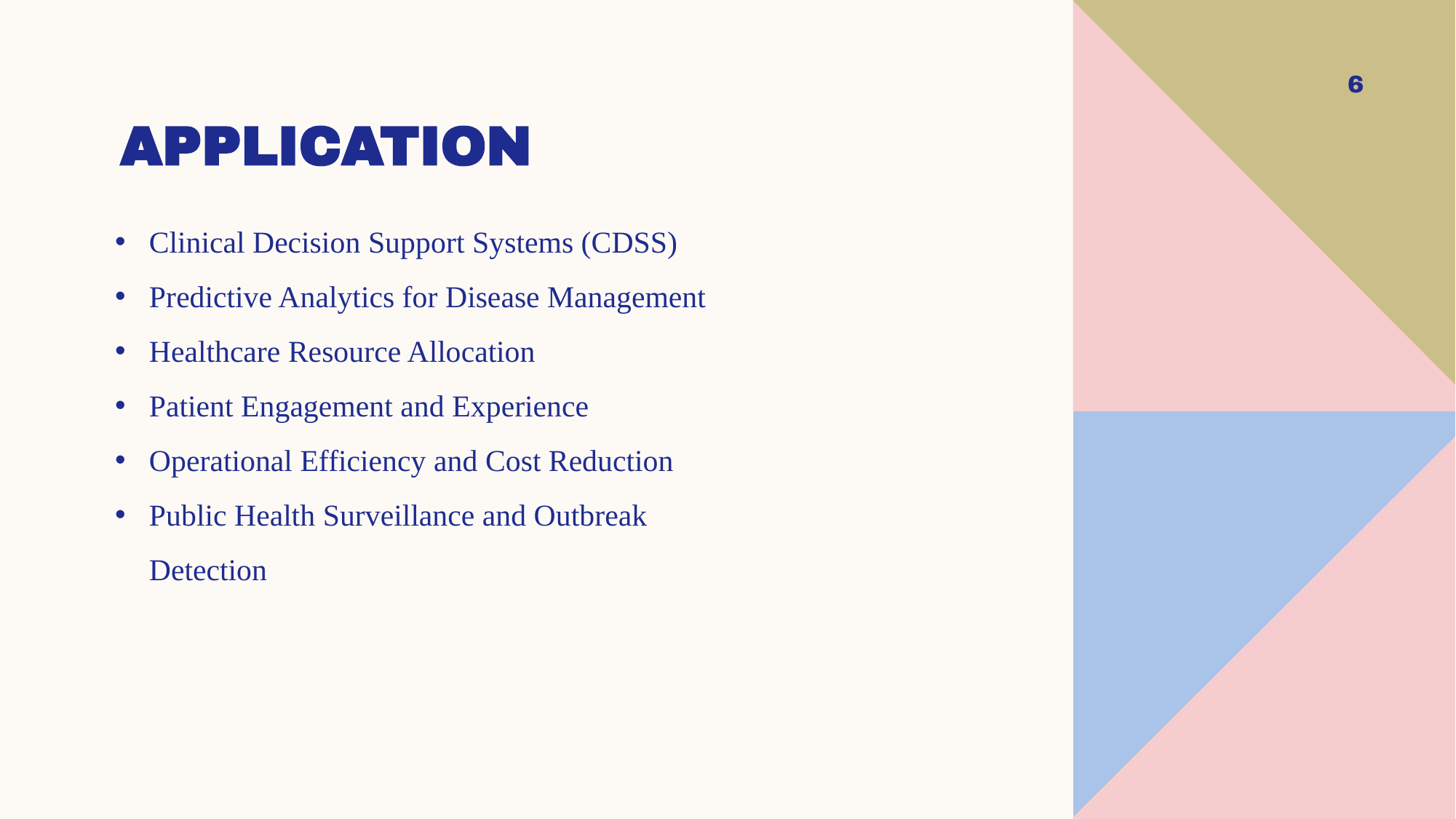

6
# application
Clinical Decision Support Systems (CDSS)
Predictive Analytics for Disease Management
Healthcare Resource Allocation
Patient Engagement and Experience
Operational Efficiency and Cost Reduction
Public Health Surveillance and Outbreak Detection